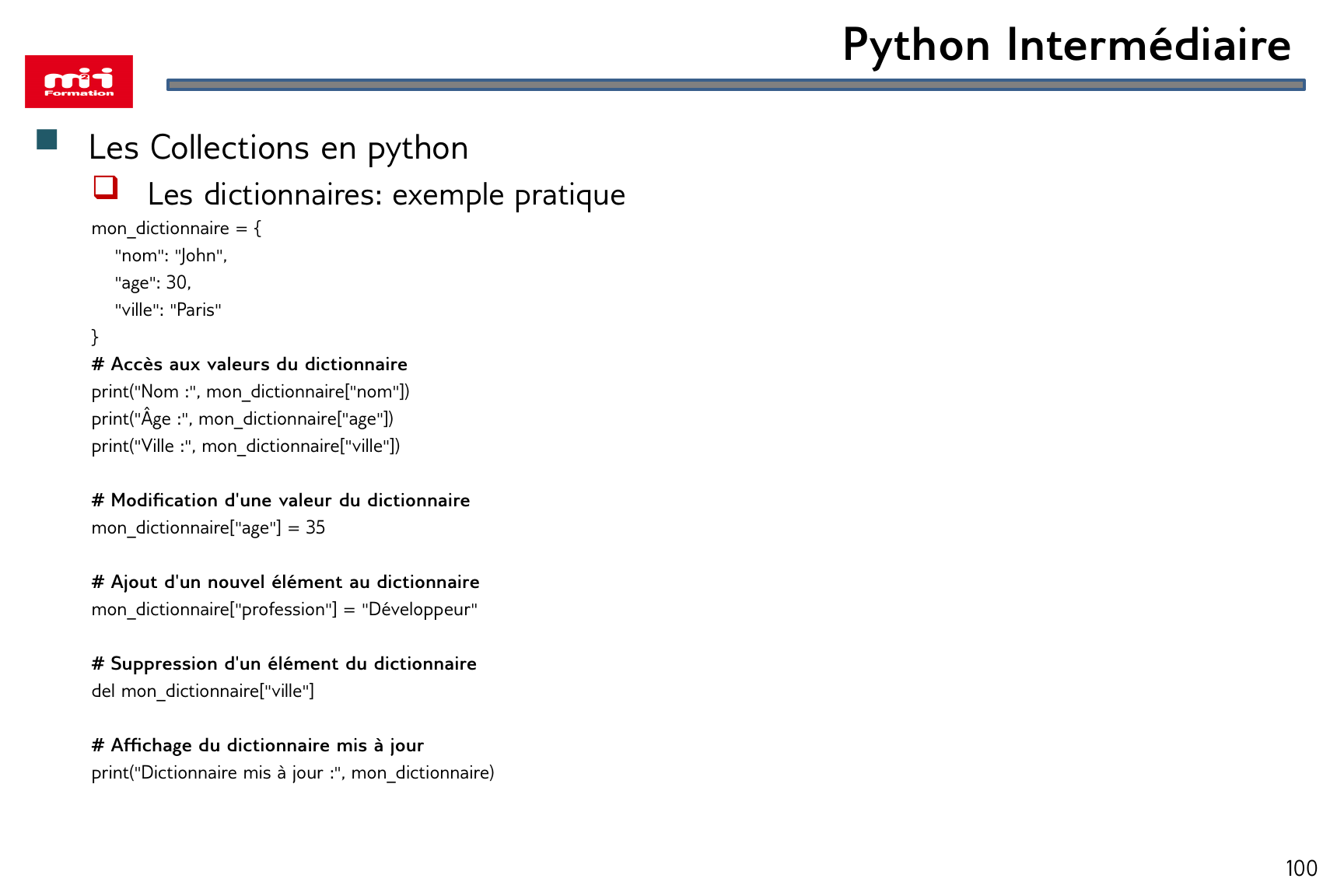

# Python Intermédiaire
Les Collections en python
Les dictionnaires: exemple pratique
mon_dictionnaire = {
    "nom": "John",
    "age": 30,
    "ville": "Paris"
}
# Accès aux valeurs du dictionnaire
print("Nom :", mon_dictionnaire["nom"])
print("Âge :", mon_dictionnaire["age"])
print("Ville :", mon_dictionnaire["ville"])

# Modification d'une valeur du dictionnaire
mon_dictionnaire["age"] = 35

# Ajout d'un nouvel élément au dictionnaire
mon_dictionnaire["profession"] = "Développeur"

# Suppression d'un élément du dictionnaire
del mon_dictionnaire["ville"]

# Affichage du dictionnaire mis à jour
print("Dictionnaire mis à jour :", mon_dictionnaire)

100